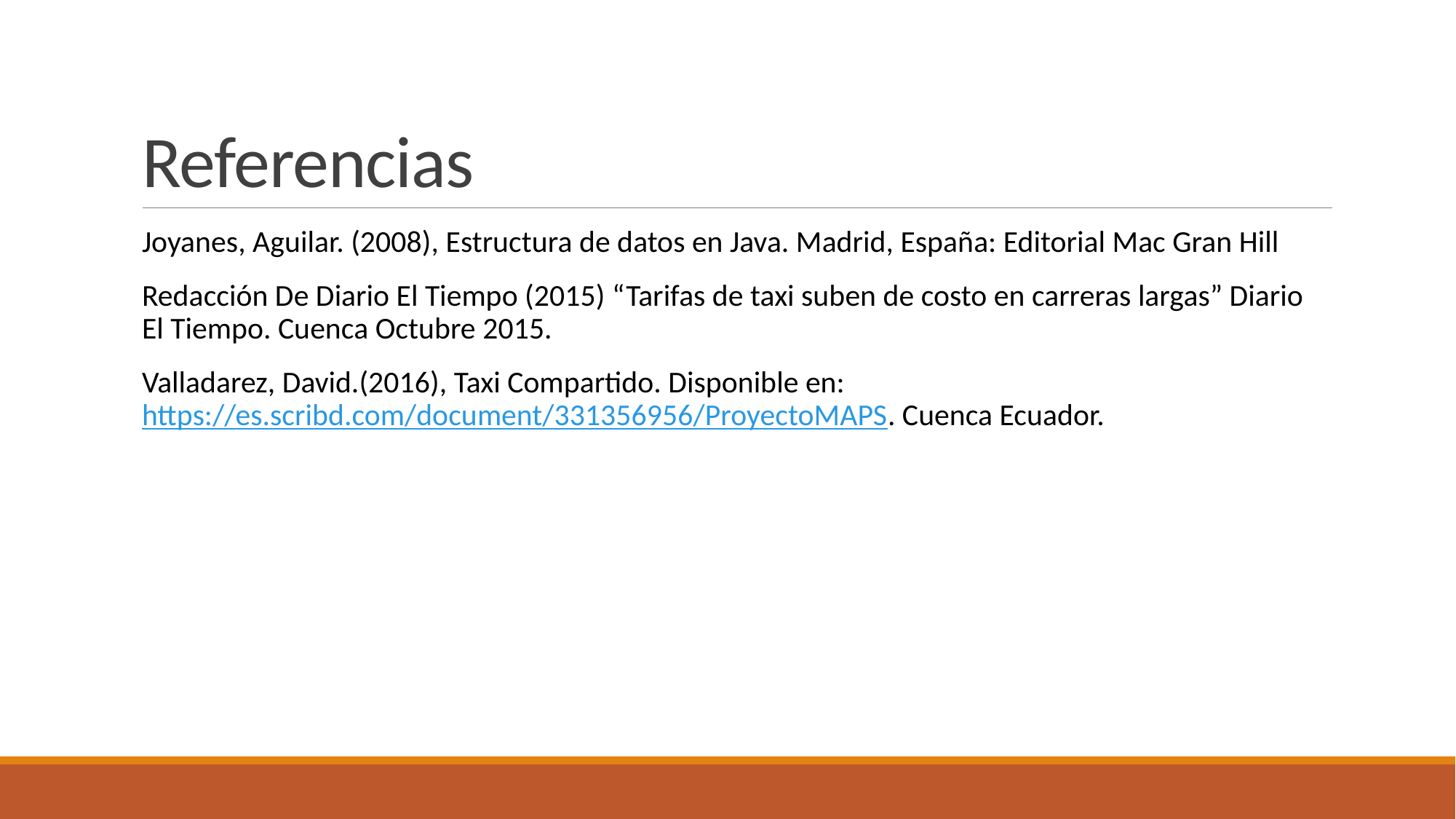

# Referencias
Joyanes, Aguilar. (2008), Estructura de datos en Java. Madrid, España: Editorial Mac Gran Hill
Redacción De Diario El Tiempo (2015) “Tarifas de taxi suben de costo en carreras largas” Diario El Tiempo. Cuenca Octubre 2015.
Valladarez, David.(2016), Taxi Compartido. Disponible en: https://es.scribd.com/document/331356956/ProyectoMAPS. Cuenca Ecuador.